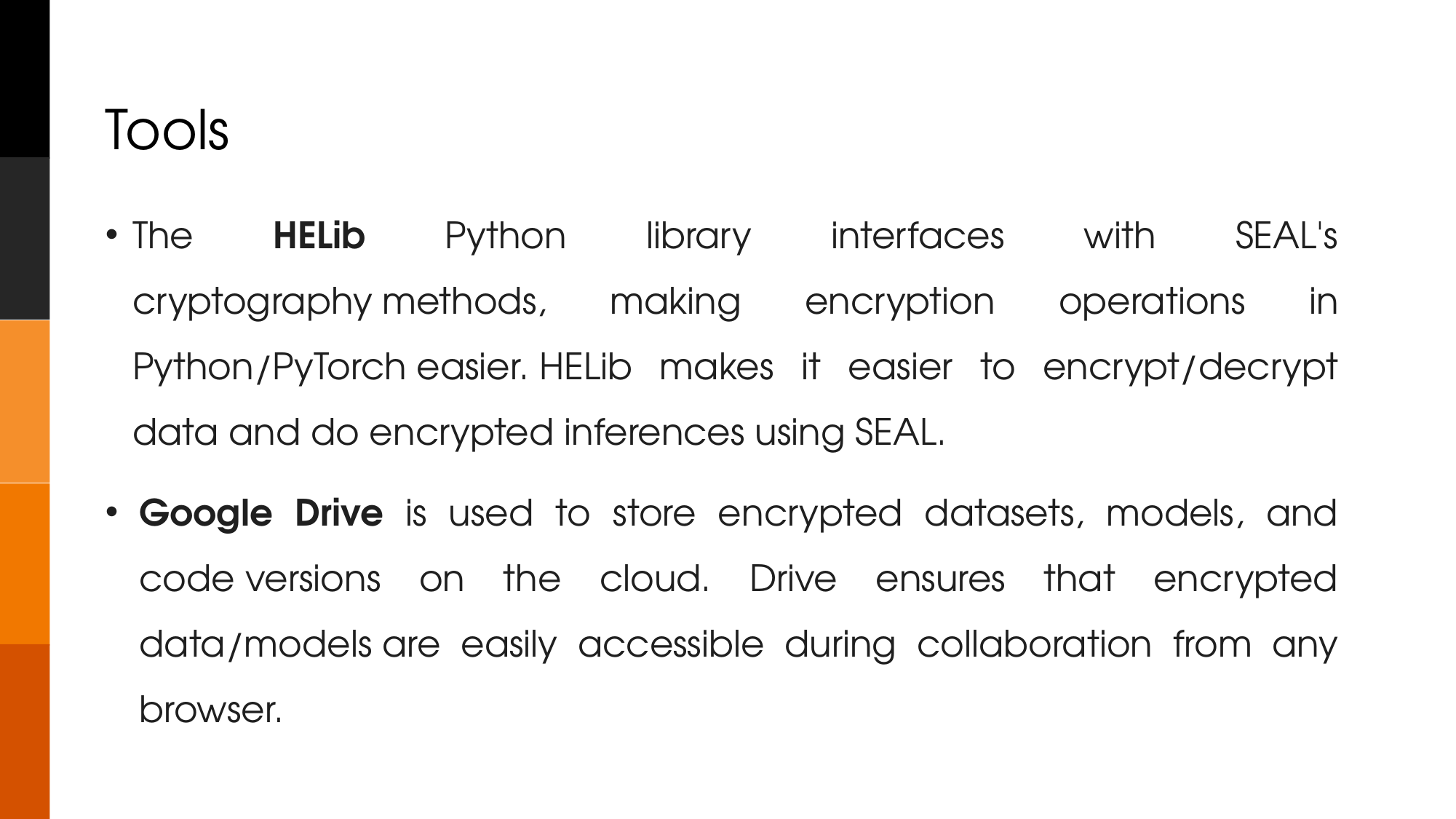

# Tools
The HELib Python library interfaces with SEAL's cryptography methods, making encryption operations in Python/PyTorch easier. HELib makes it easier to encrypt/decrypt data and do encrypted inferences using SEAL.
Google Drive is used to store encrypted datasets, models, and code versions on the cloud. Drive ensures that encrypted data/models are easily accessible during collaboration from any browser.